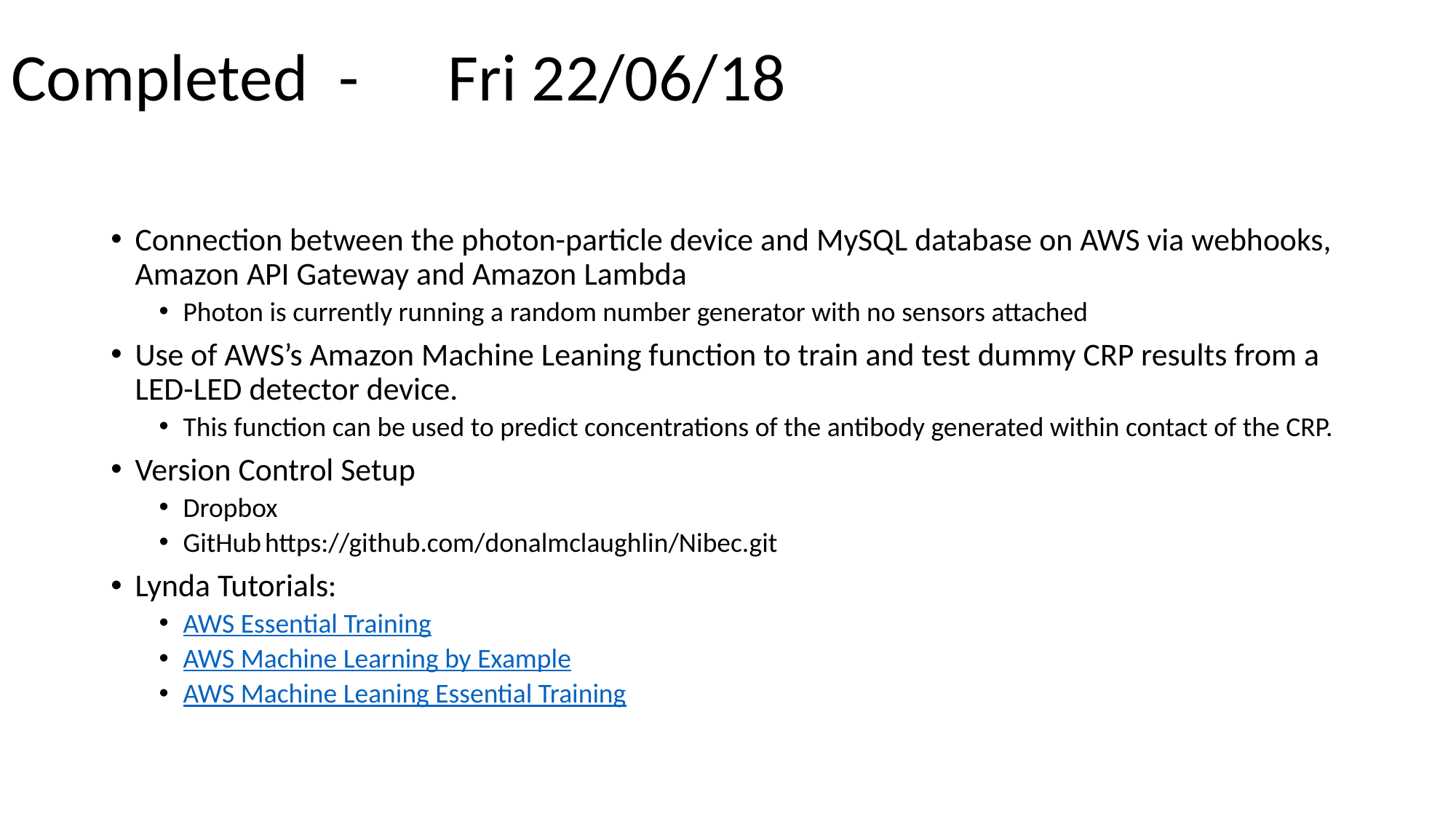

# Completed	-	Fri 22/06/18
Connection between the photon-particle device and MySQL database on AWS via webhooks, Amazon API Gateway and Amazon Lambda
Photon is currently running a random number generator with no sensors attached
Use of AWS’s Amazon Machine Leaning function to train and test dummy CRP results from a LED-LED detector device.
This function can be used to predict concentrations of the antibody generated within contact of the CRP.
Version Control Setup
Dropbox
GitHub		https://github.com/donalmclaughlin/Nibec.git
Lynda Tutorials:
AWS Essential Training
AWS Machine Learning by Example
AWS Machine Leaning Essential Training